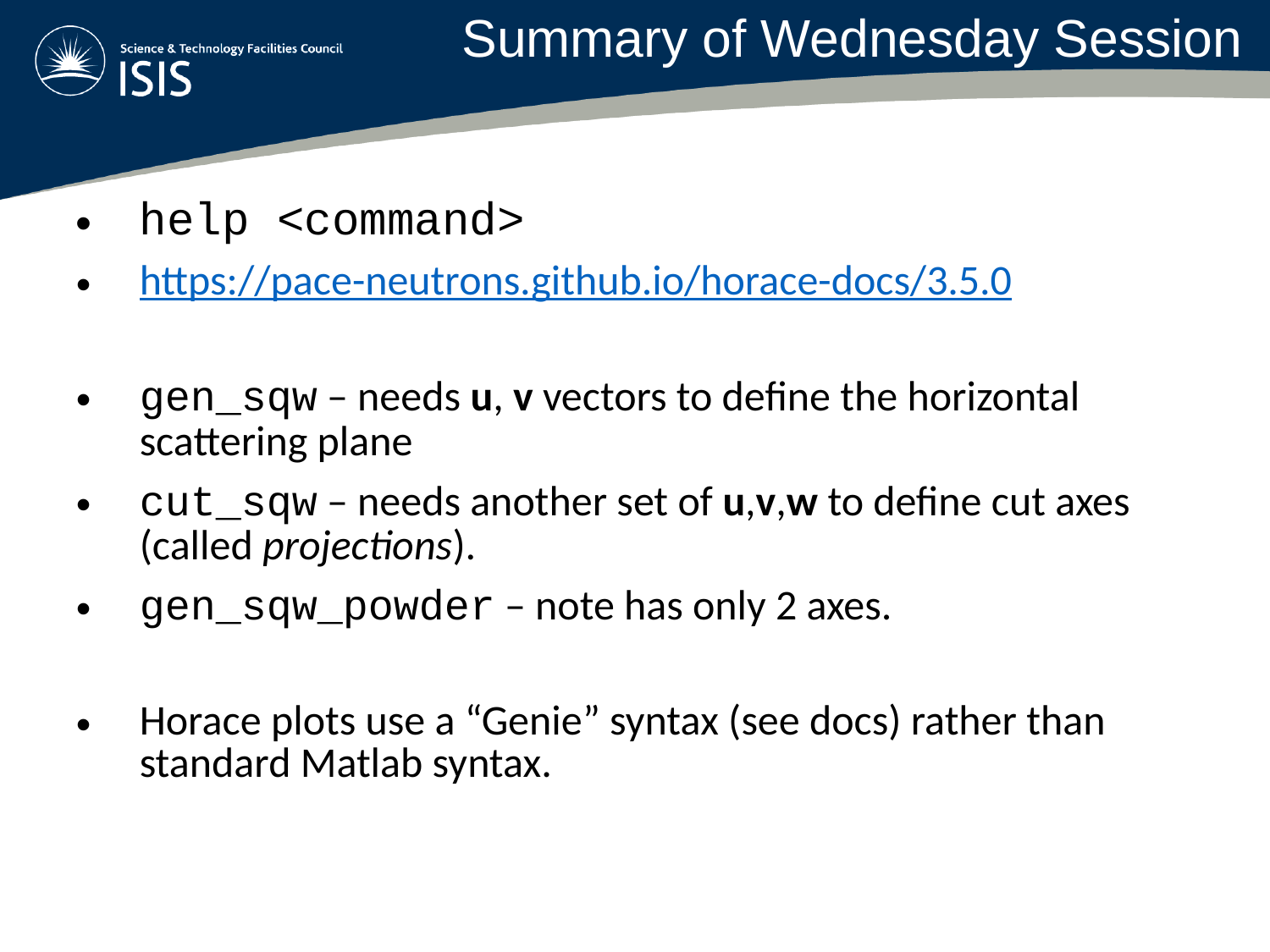

Summary of Wednesday Session
help <command>
https://pace-neutrons.github.io/horace-docs/3.5.0

gen_sqw – needs u, v vectors to define the horizontal scattering plane
cut_sqw – needs another set of u,v,w to define cut axes (called projections).
gen_sqw_powder – note has only 2 axes.

Horace plots use a “Genie” syntax (see docs) rather than standard Matlab syntax.